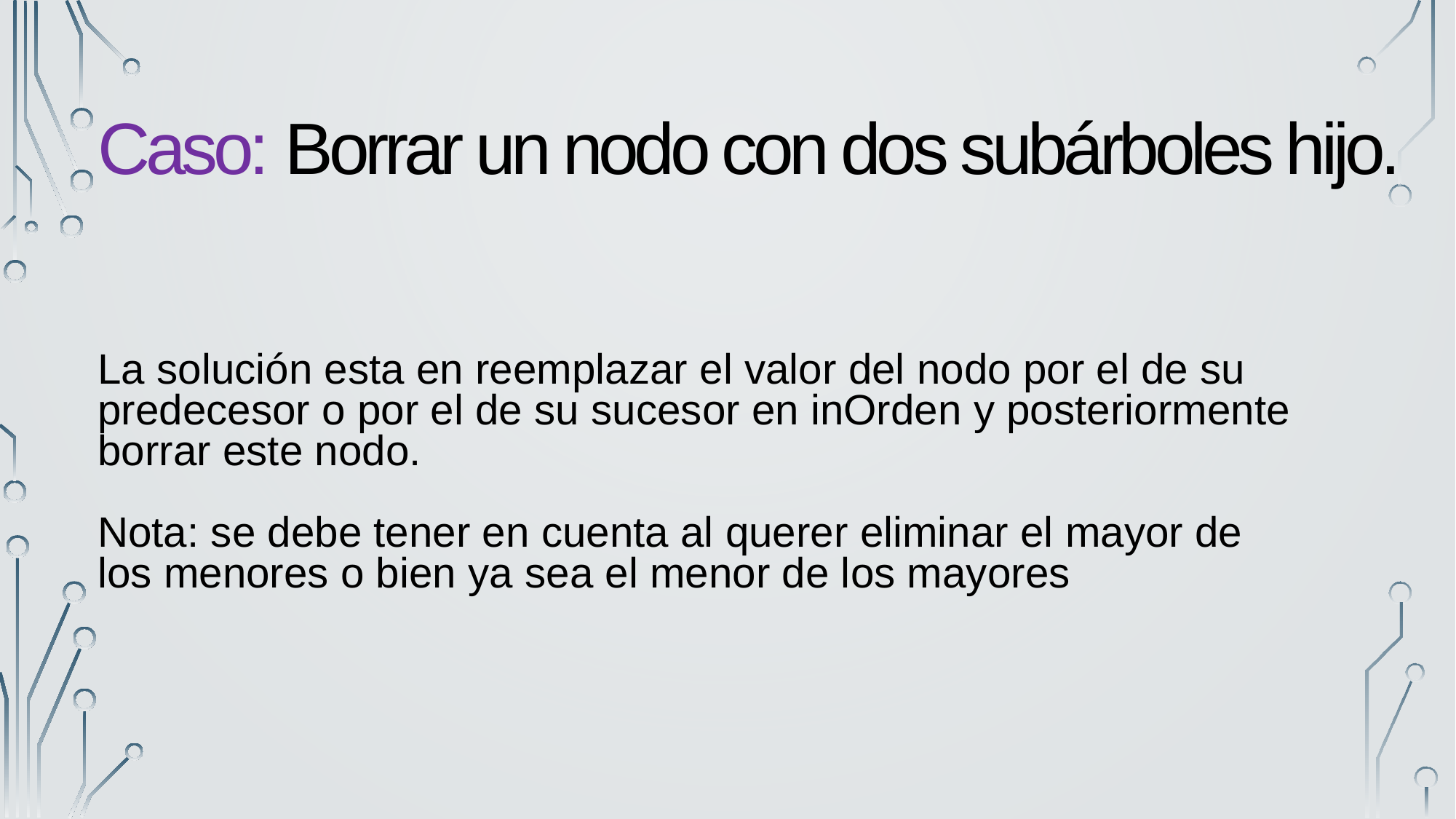

Caso: Borrar un nodo con dos subárboles hijo.
La solución esta en reemplazar el valor del nodo por el de su predecesor o por el de su sucesor en inOrden y posteriormente borrar este nodo.

Nota: se debe tener en cuenta al querer eliminar el mayor de los menores o bien ya sea el menor de los mayores